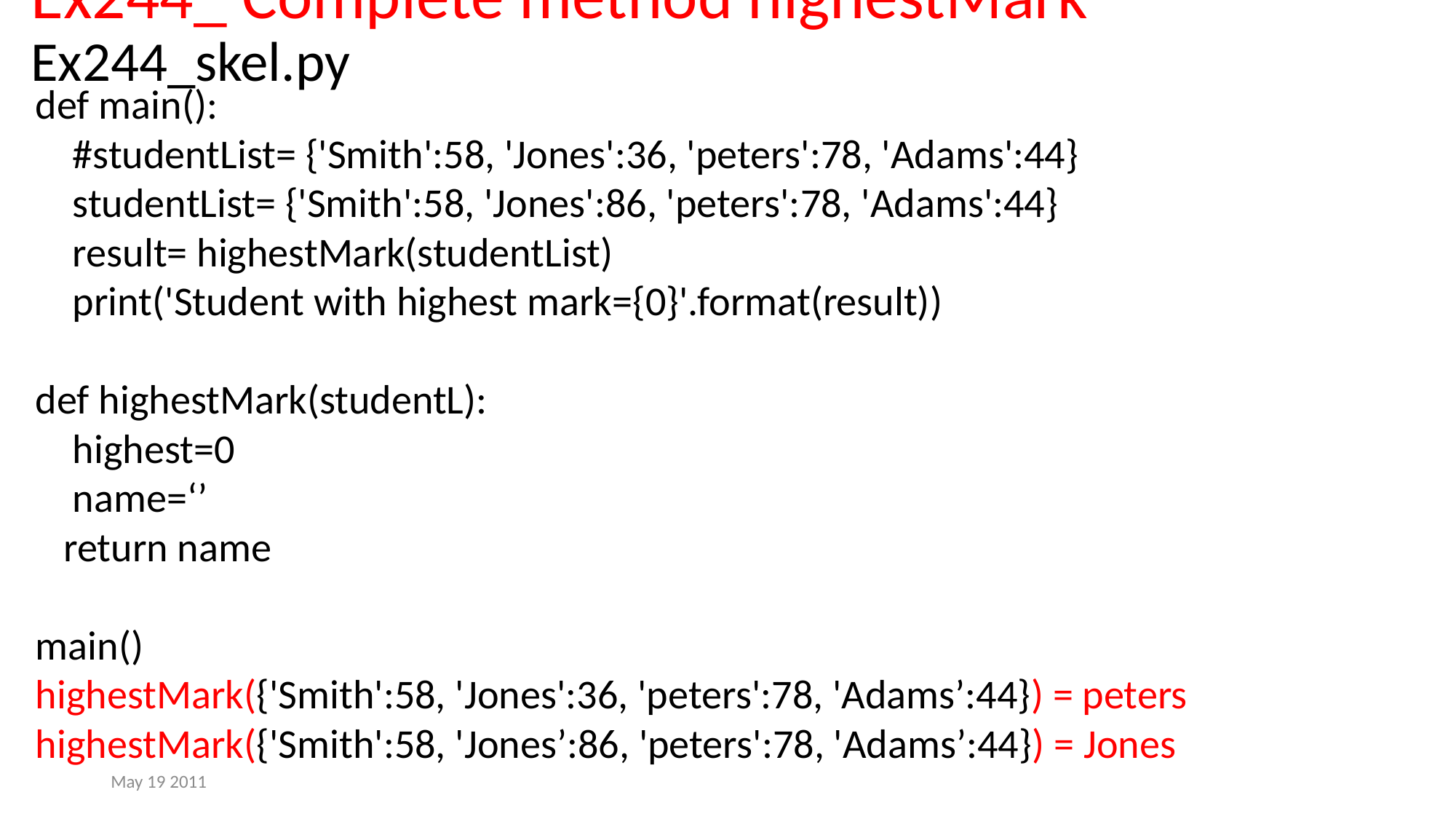

Ex244_ Complete method highestMark  Ex244_skel.py
def main():
    #studentList= {'Smith':58, 'Jones':36, 'peters':78, 'Adams':44}
    studentList= {'Smith':58, 'Jones':86, 'peters':78, 'Adams':44}
    result= highestMark(studentList)
    print('Student with highest mark={0}'.format(result))

def highestMark(studentL):
    highest=0
    name=‘’
   return name

main()
highestMark({'Smith':58, 'Jones':36, 'peters':78, 'Adams’:44}) = peters
highestMark({'Smith':58, 'Jones’:86, 'peters':78, 'Adams’:44}) = Jones

May 19 2011